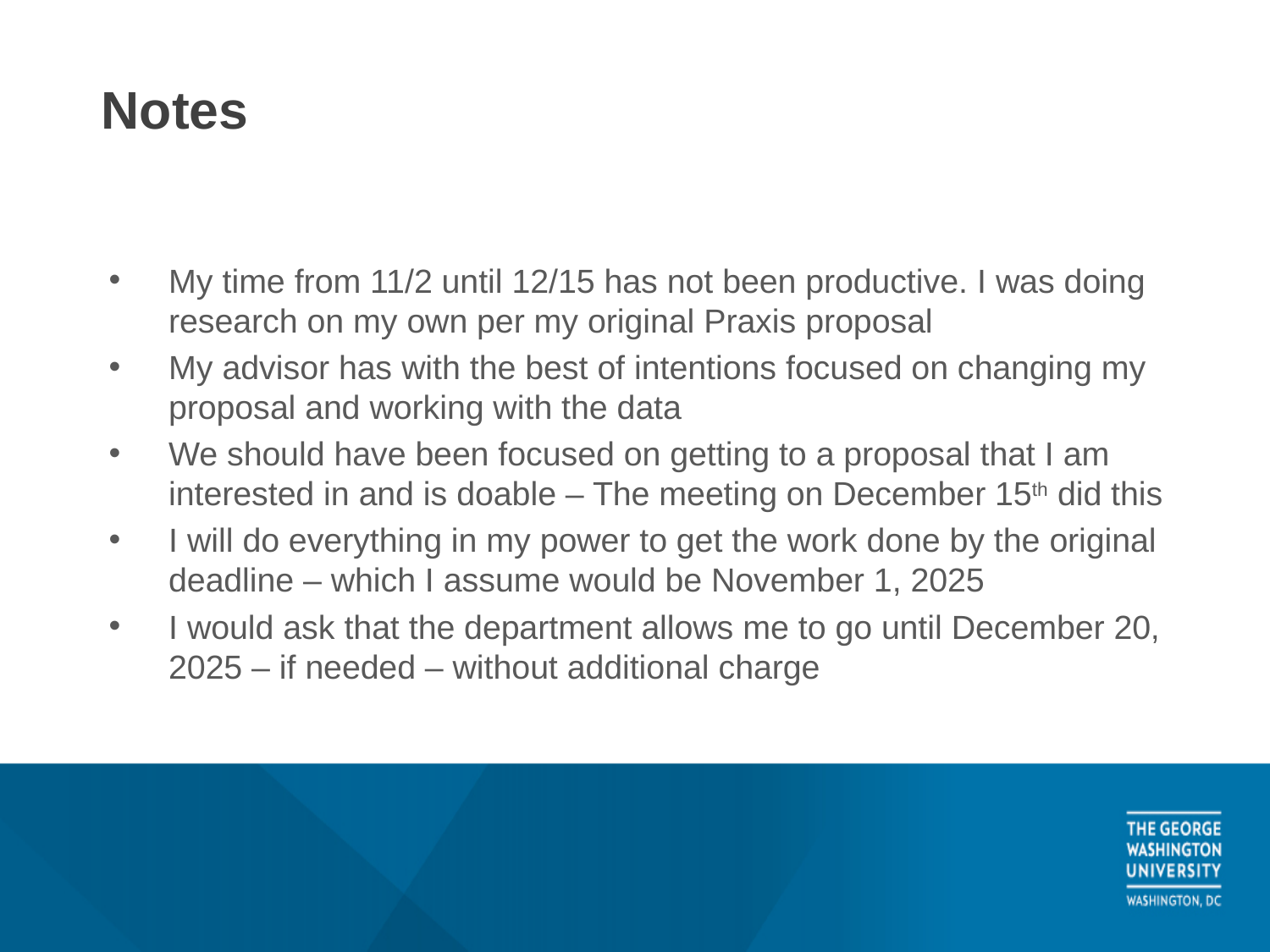

# Notes
My time from 11/2 until 12/15 has not been productive. I was doing research on my own per my original Praxis proposal
My advisor has with the best of intentions focused on changing my proposal and working with the data
We should have been focused on getting to a proposal that I am interested in and is doable – The meeting on December 15th did this
I will do everything in my power to get the work done by the original deadline – which I assume would be November 1, 2025
I would ask that the department allows me to go until December 20, 2025 – if needed – without additional charge